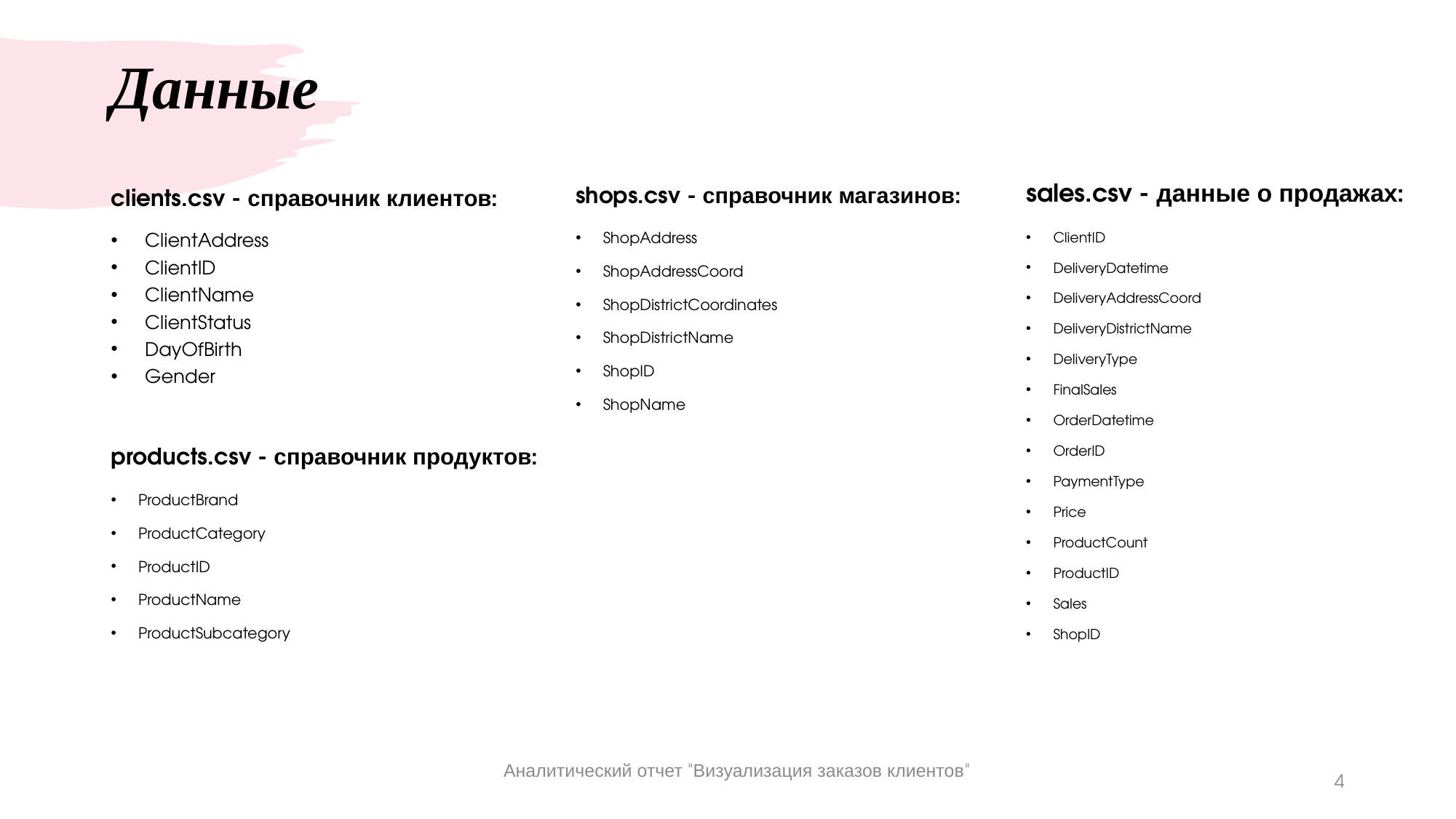

# Данные
sales.csv - данные о продажах:
shops.csv - справочник магазинов:
clients.csv - справочник клиентов:
ClientAddress
ClientID
ClientName
ClientStatus
DayOfBirth
Gender

ShopAddress
ShopAddressCoord
ShopDistrictCoordinates
ShopDistrictName
ShopID
ShopName
ClientID
DeliveryDatetime
DeliveryAddressCoord
DeliveryDistrictName
DeliveryType
FinalSales
OrderDatetime
OrderID
PaymentType
Price
ProductCount
ProductID
Sales
ShopID
products.csv - справочник продуктов:
ProductBrand
ProductCategory
ProductID
ProductName
ProductSubcategory

Аналитический отчет "Визуализация заказов клиентов"
4